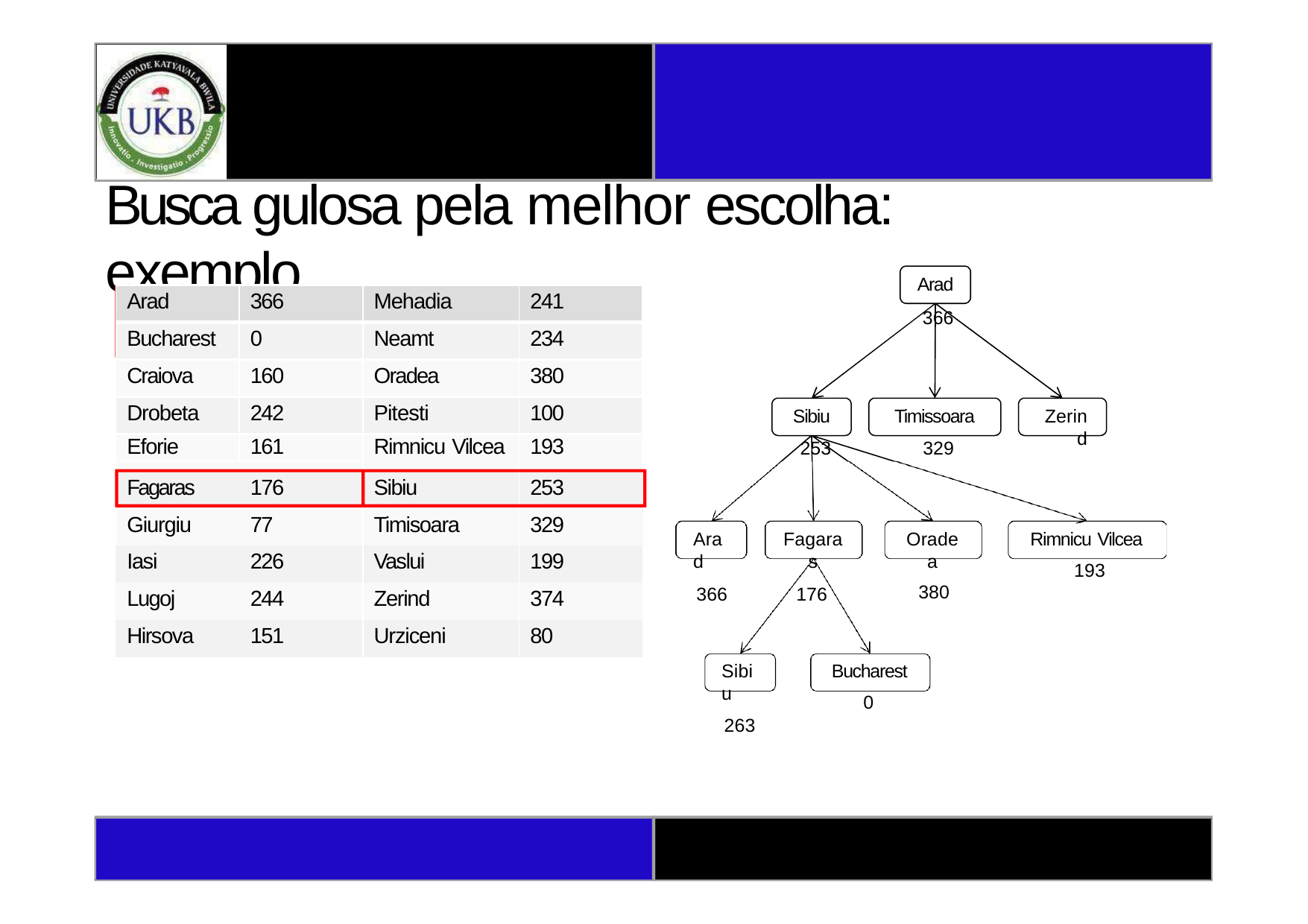

# Busca gulosa pela melhor escolha: exemplo
Arad
366

| Arad | 366 | Mehadia | 241 |
| --- | --- | --- | --- |
| Bucharest | 0 | Neamt | 234 |
| Craiova | 160 | Oradea | 380 |
| Drobeta | 242 | Pitesti | 100 |
| Eforie | 161 | Rimnicu Vilcea | 193 |
|  |  |  |  |
| Fagaras | 176 | Sibiu | 253 |
| Giurgiu | 77 | Timisoara | 329 |
| Iasi | 226 | Vaslui | 199 |
| Lugoj | 244 | Zerind | 374 |
| Hirsova | 151 | Urziceni | 80 |
Sibiu
253
Timissoara
329
Zerind
374

Arad
366
Fagaras
176
Rimnicu Vilcea
193
Oradea
380
Sibiu
263
Bucharest
0